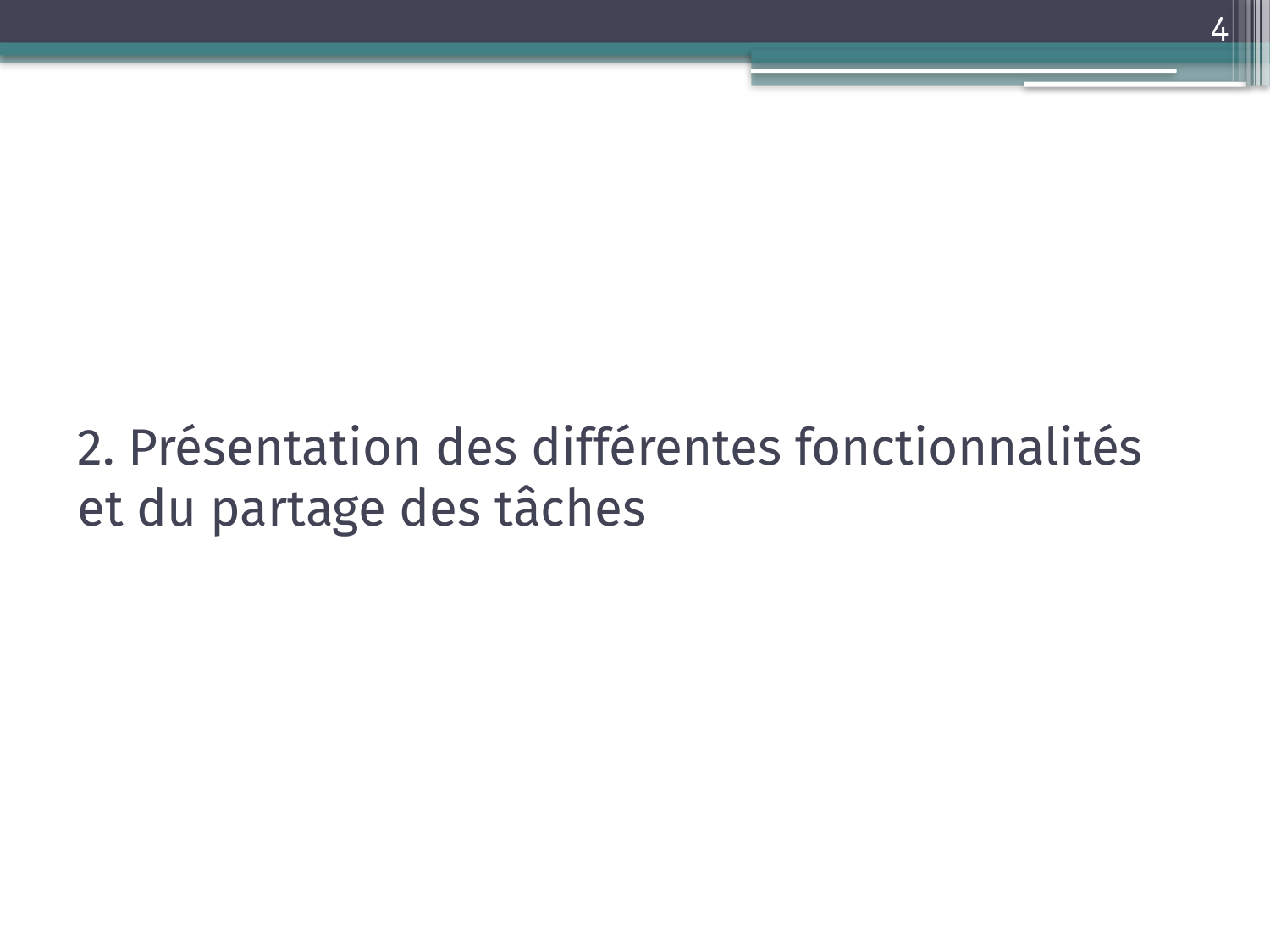

4
# 2. Présentation des différentes fonctionnalités et du partage des tâches